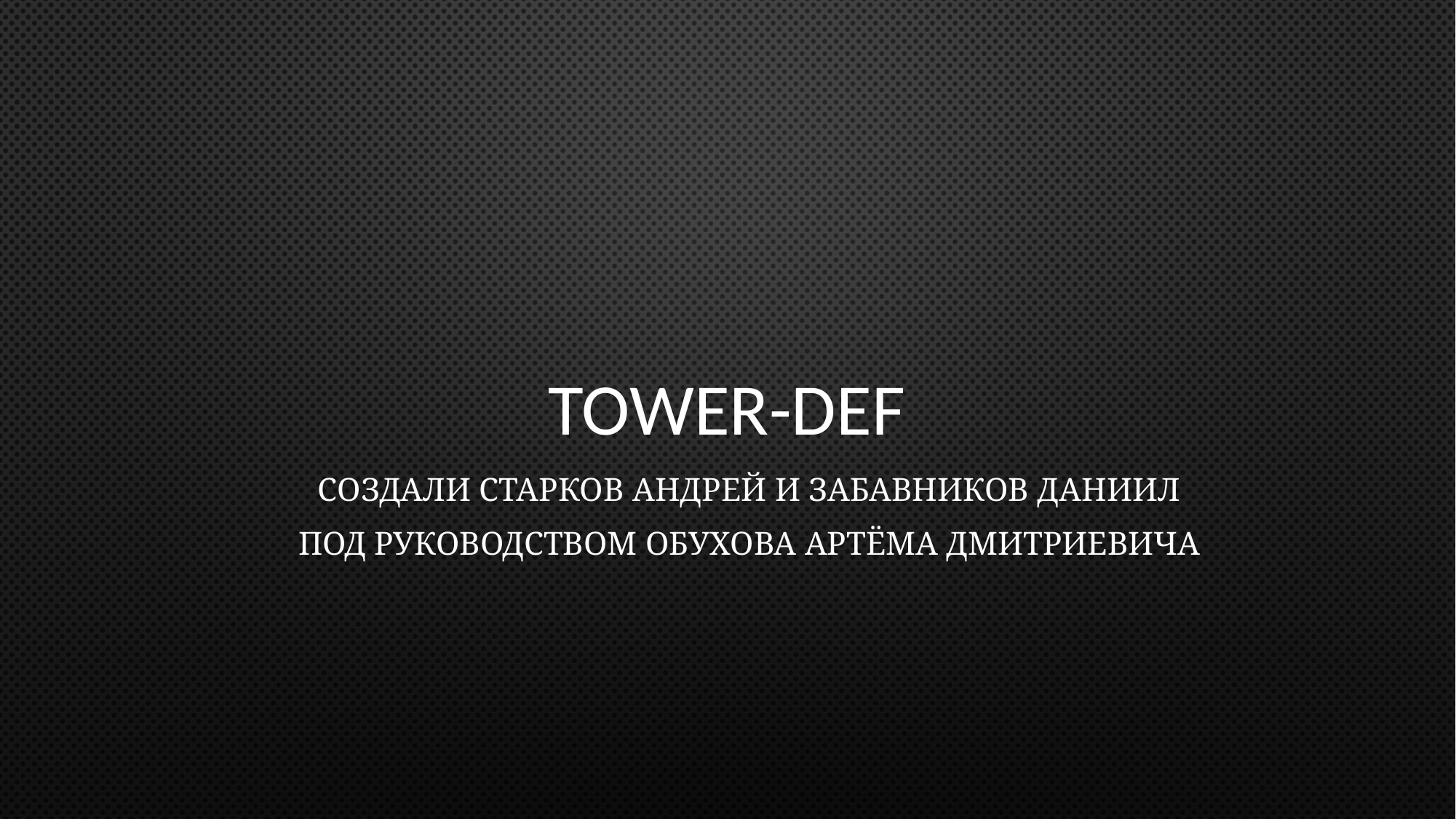

# Tower-def
Создали Старков Андрей и Забавников Даниил
Под руководством Обухова Артёма Дмитриевича